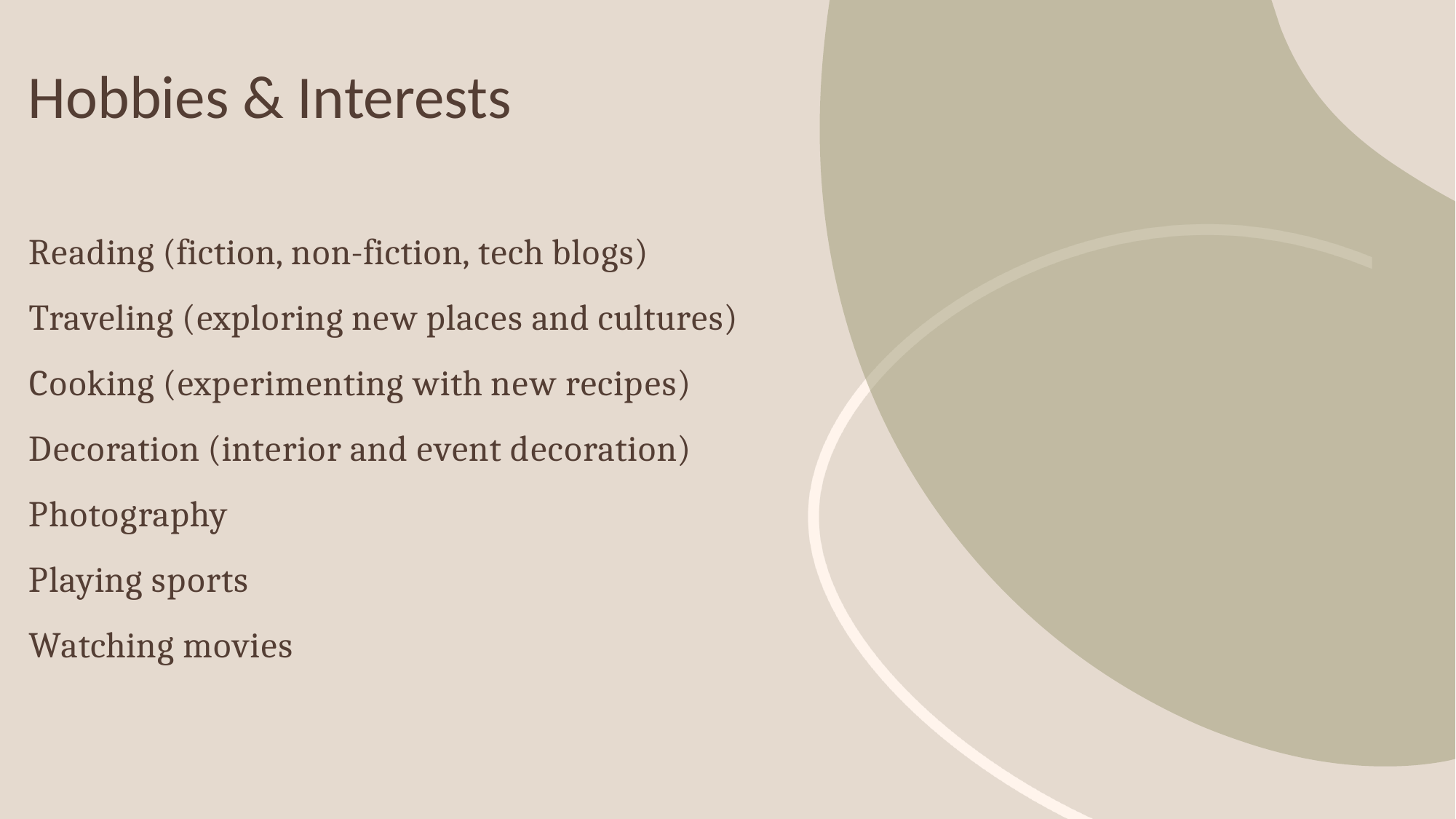

# Hobbies & Interests Reading (fiction, non-fiction, tech blogs) Traveling (exploring new places and cultures) Cooking (experimenting with new recipes) Decoration (interior and event decoration) Photography Playing sports Watching movies